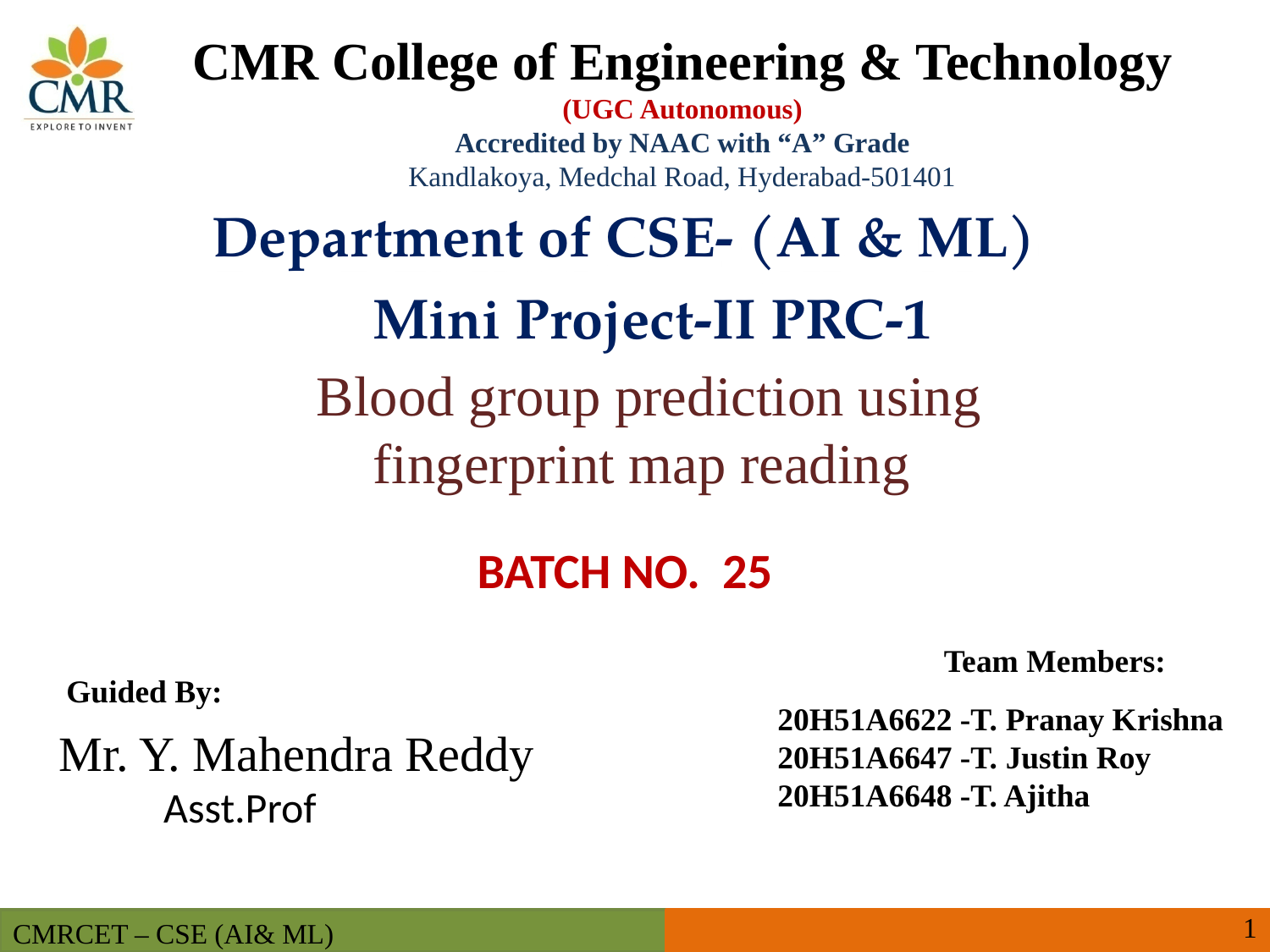

CMR College of Engineering & Technology
(UGC Autonomous)
Accredited by NAAC with “A” Grade
Kandlakoya, Medchal Road, Hyderabad-501401
Department of CSE- (AI & ML)
Mini Project-II PRC-1
Blood group prediction using fingerprint map reading
     BATCH NO.  25
Team Members:

Guided By:

20H51A6622 -T. Pranay Krishna
20H51A6647 -T. Justin Roy
20H51A6648 -T. Ajitha

Mr. Y. Mahendra Reddy
           Asst.Prof
1
CMRCET – CSE (AI& ML)